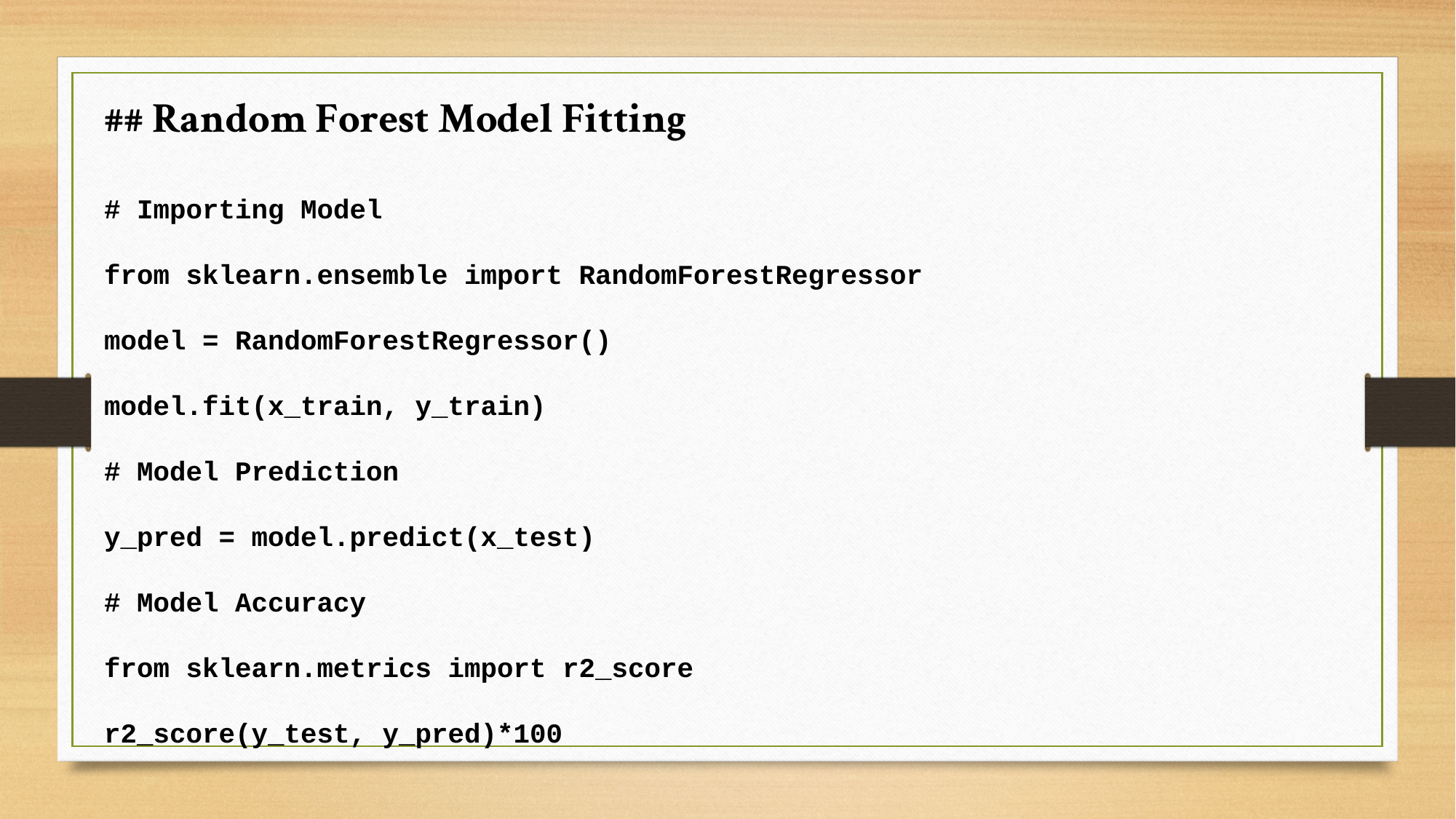

## Random Forest Model Fitting

# Importing Model
from sklearn.ensemble import RandomForestRegressor
model = RandomForestRegressor()
model.fit(x_train, y_train)

# Model Prediction
y_pred = model.predict(x_test)

# Model Accuracy
from sklearn.metrics import r2_score
r2_score(y_test, y_pred)*100